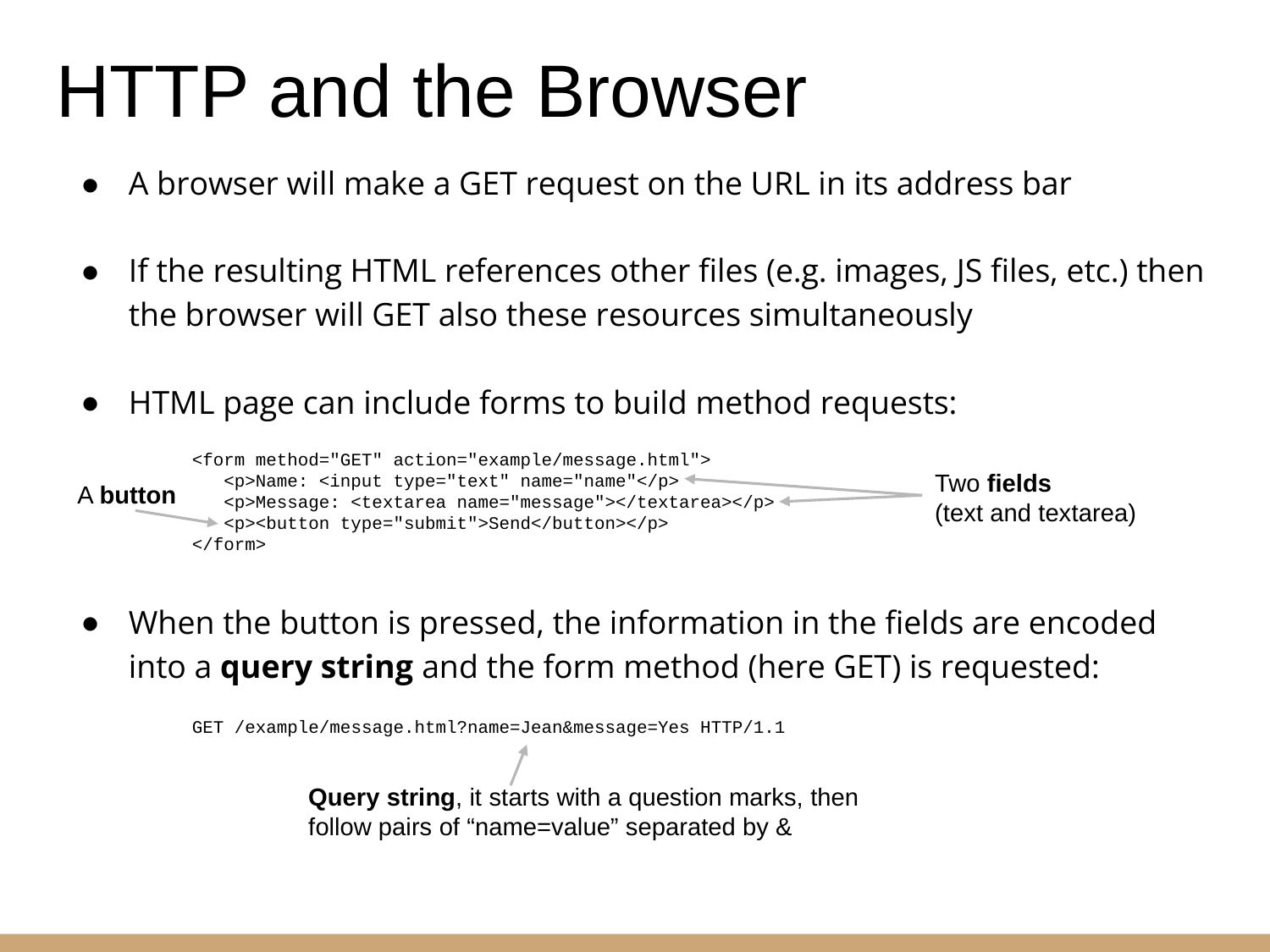

# HTTP and the Browser
A browser will make a GET request on the URL in its address bar

If the resulting HTML references other files (e.g. images, JS files, etc.) then the browser will GET also these resources simultaneously

HTML page can include forms to build method requests:
<form method="GET" action="example/message.html">
   <p>Name: <input type="text" name="name"</p>
   <p>Message: <textarea name="message"></textarea></p>
   <p><button type="submit">Send</button></p>
</form>

When the button is pressed, the information in the fields are encoded into a query string and the form method (here GET) is requested:
GET /example/message.html?name=Jean&message=Yes HTTP/1.1

Two fields
(text and textarea)
A button
Query string, it starts with a question marks, then follow pairs of “name=value” separated by &